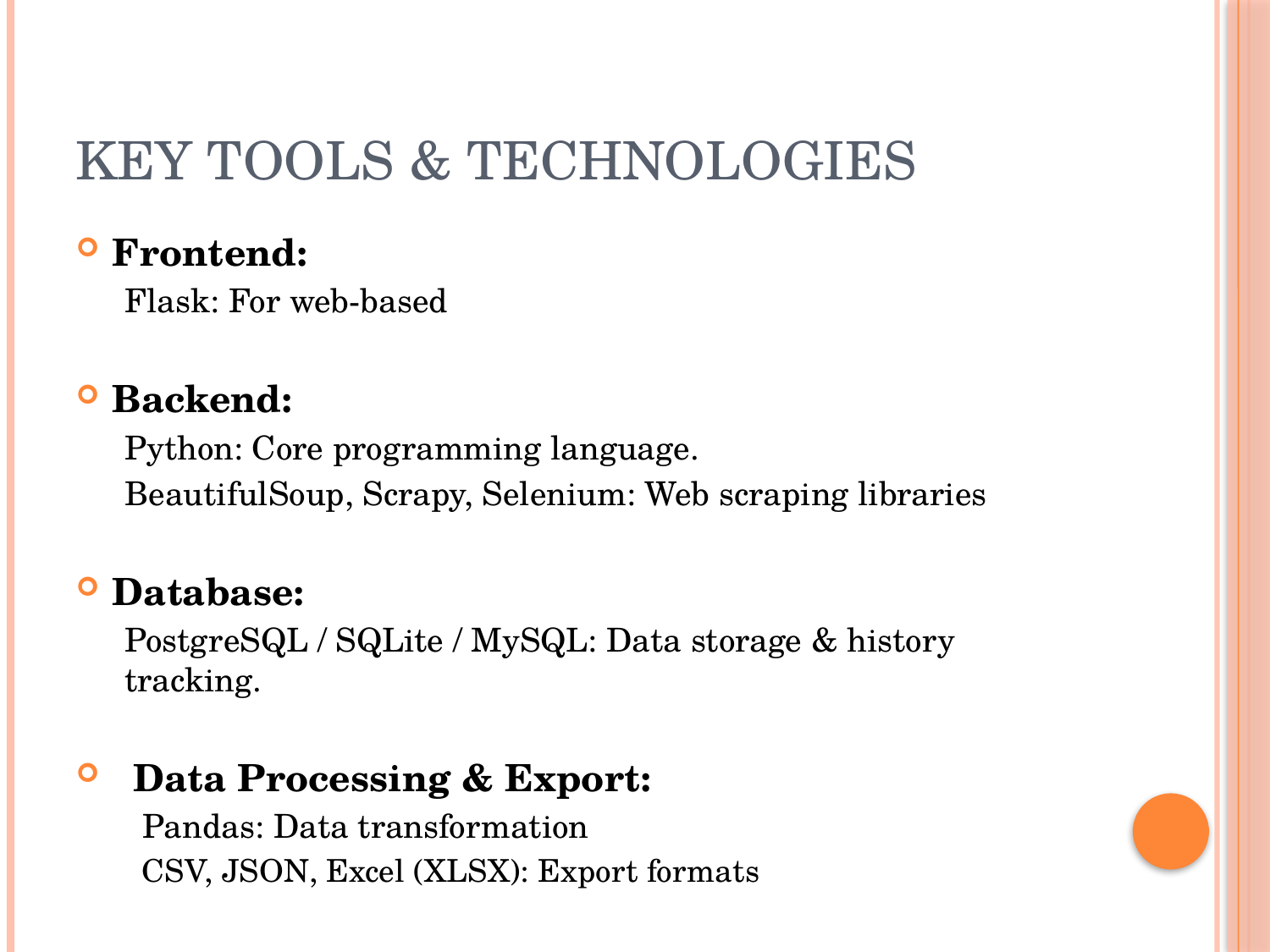

# Key Tools & Technologies
Frontend:
Flask: For web-based

Backend:
Python: Core programming language.
BeautifulSoup, Scrapy, Selenium: Web scraping libraries

Database:
PostgreSQL / SQLite / MySQL: Data storage & history tracking.

  Data Processing & Export:
  Pandas: Data transformation
  CSV, JSON, Excel (XLSX): Export formats